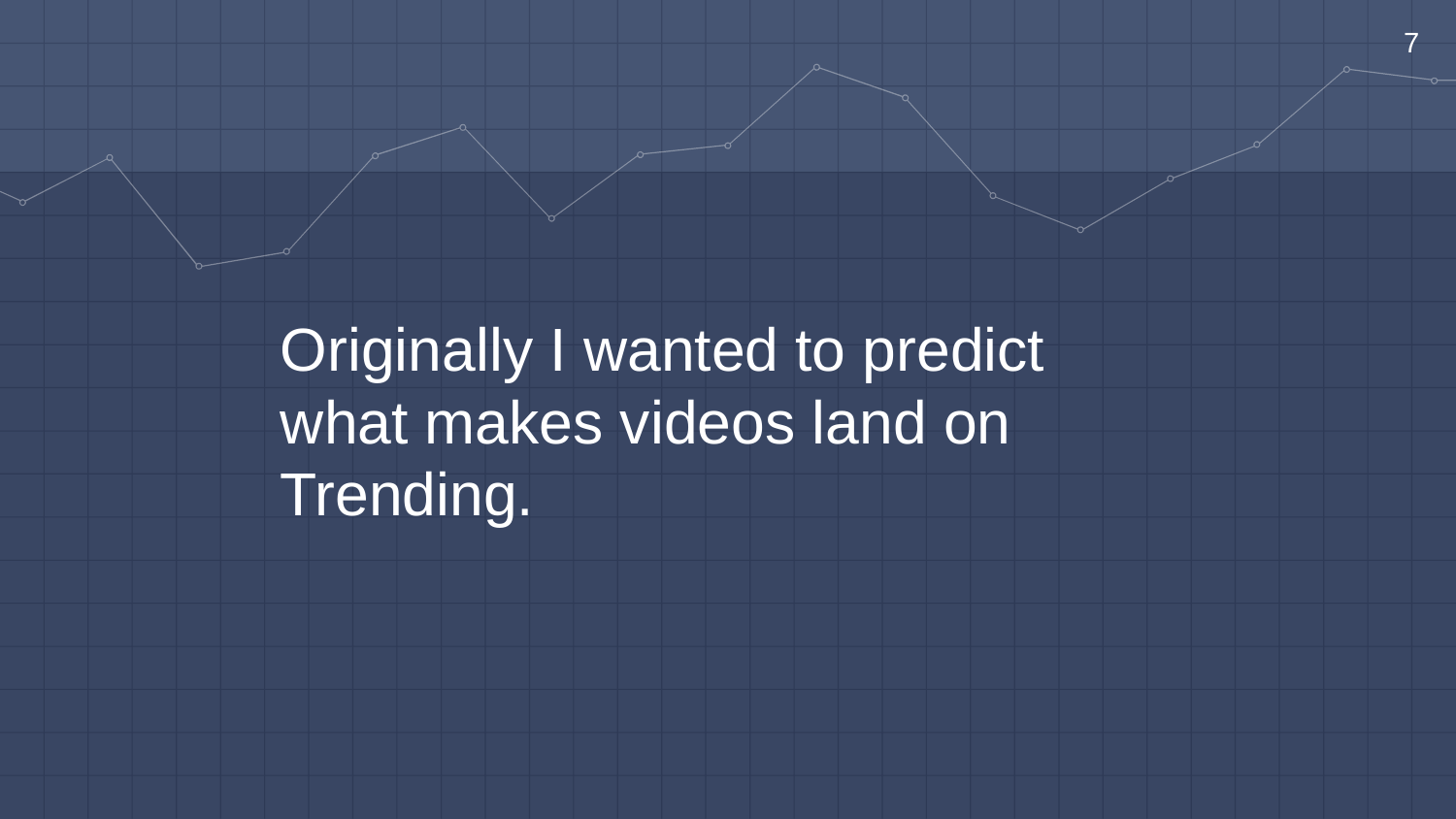

7
Originally I wanted to predict what makes videos land on Trending.